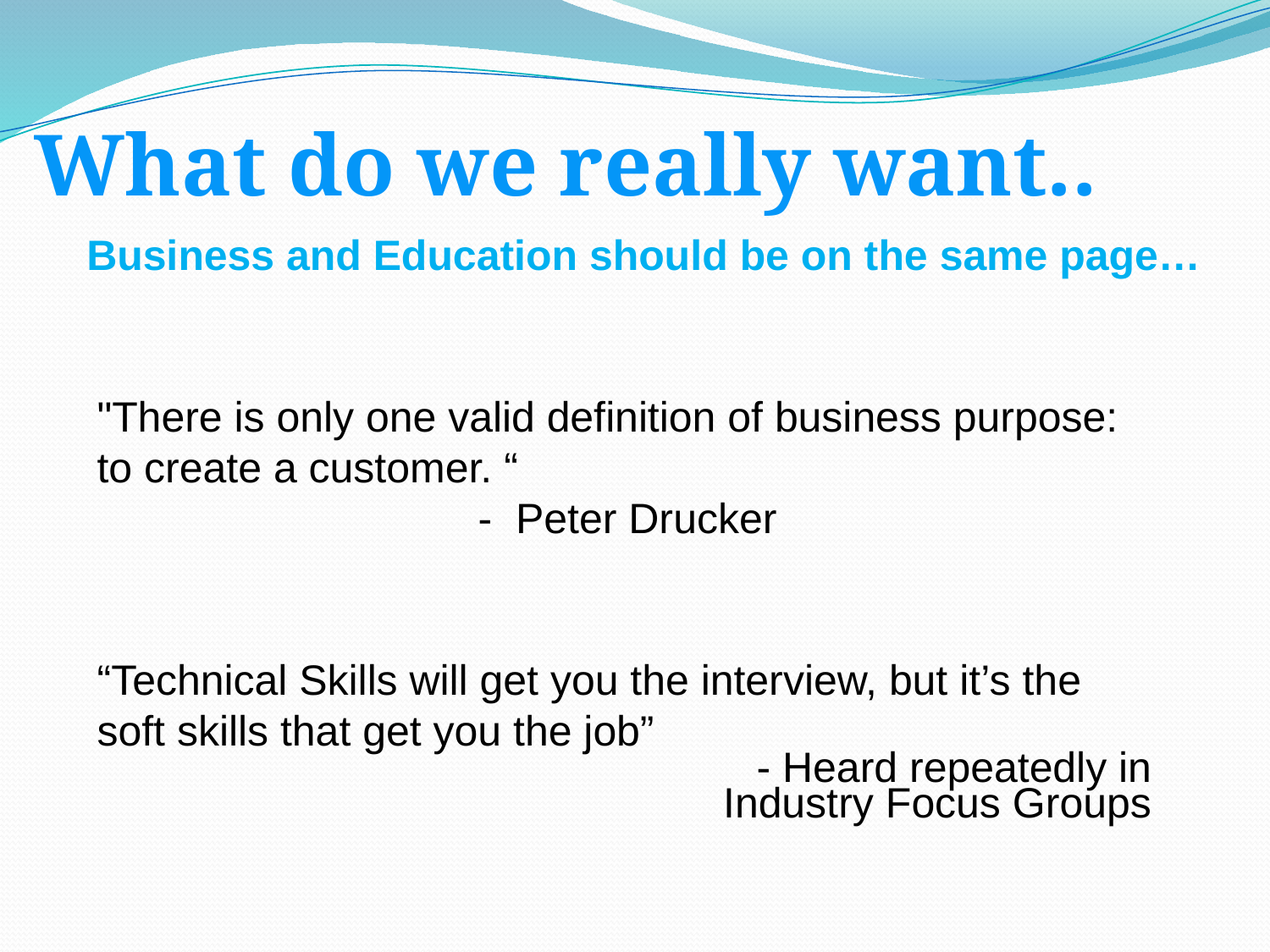

What do we really want..
Business and Education should be on the same page…
"There is only one valid definition of business purpose: to create a customer. “
			-  Peter Drucker
“Technical Skills will get you the interview, but it’s the soft skills that get you the job”
- Heard repeatedly in
Industry Focus Groups